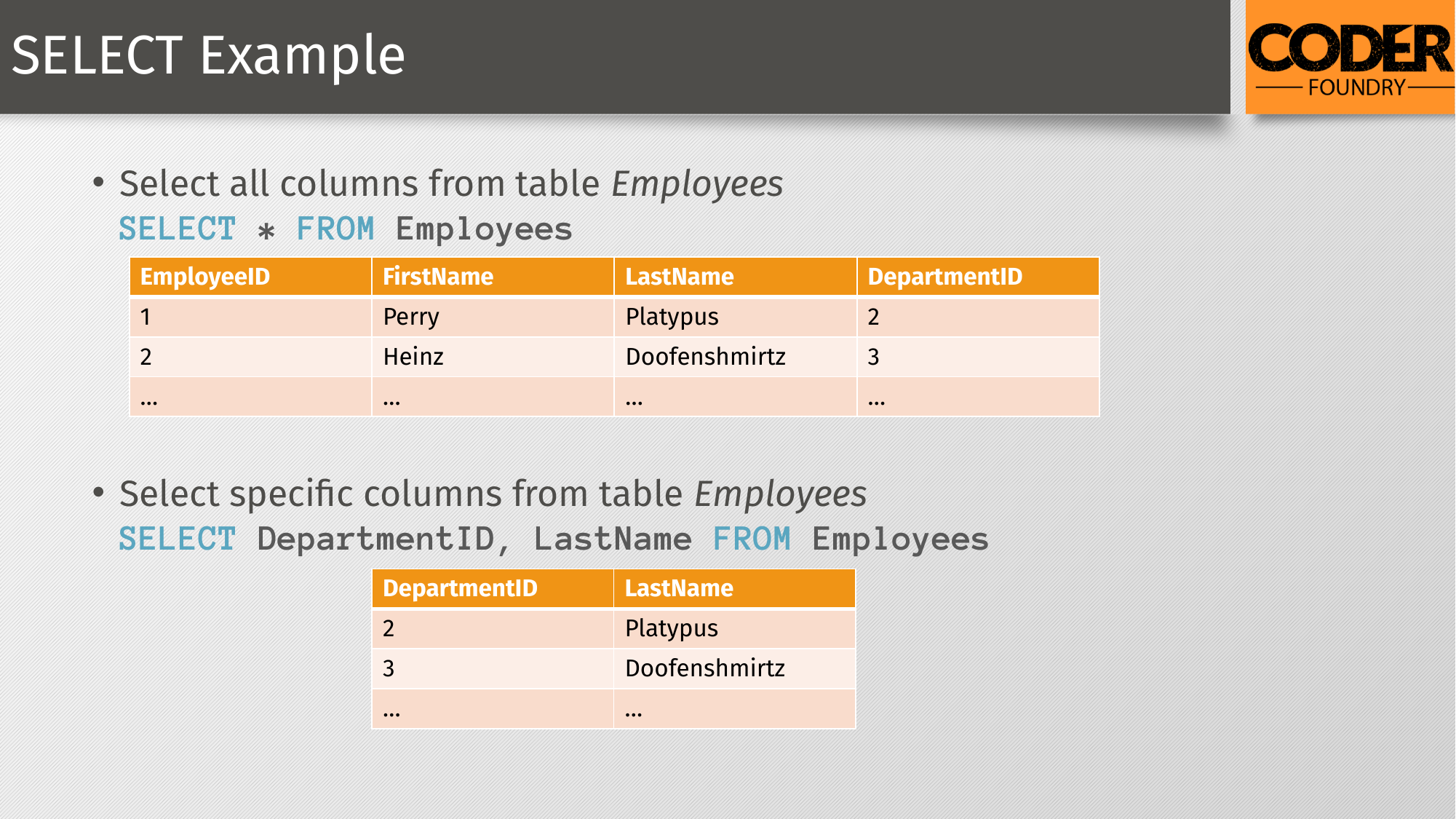

# SELECT Example
Select all columns from table Employees
SELECT * FROM Employees

Select specific columns from table Employees
SELECT DepartmentID, LastName FROM Employees

| EmployeeID | FirstName | LastName | DepartmentID |
| --- | --- | --- | --- |
| 1 | Perry | Platypus | 2 |
| 2 | Heinz | Doofenshmirtz | 3 |
| … | … | … | … |
| DepartmentID | LastName |
| --- | --- |
| 2 | Platypus |
| 3 | Doofenshmirtz |
| … | … |